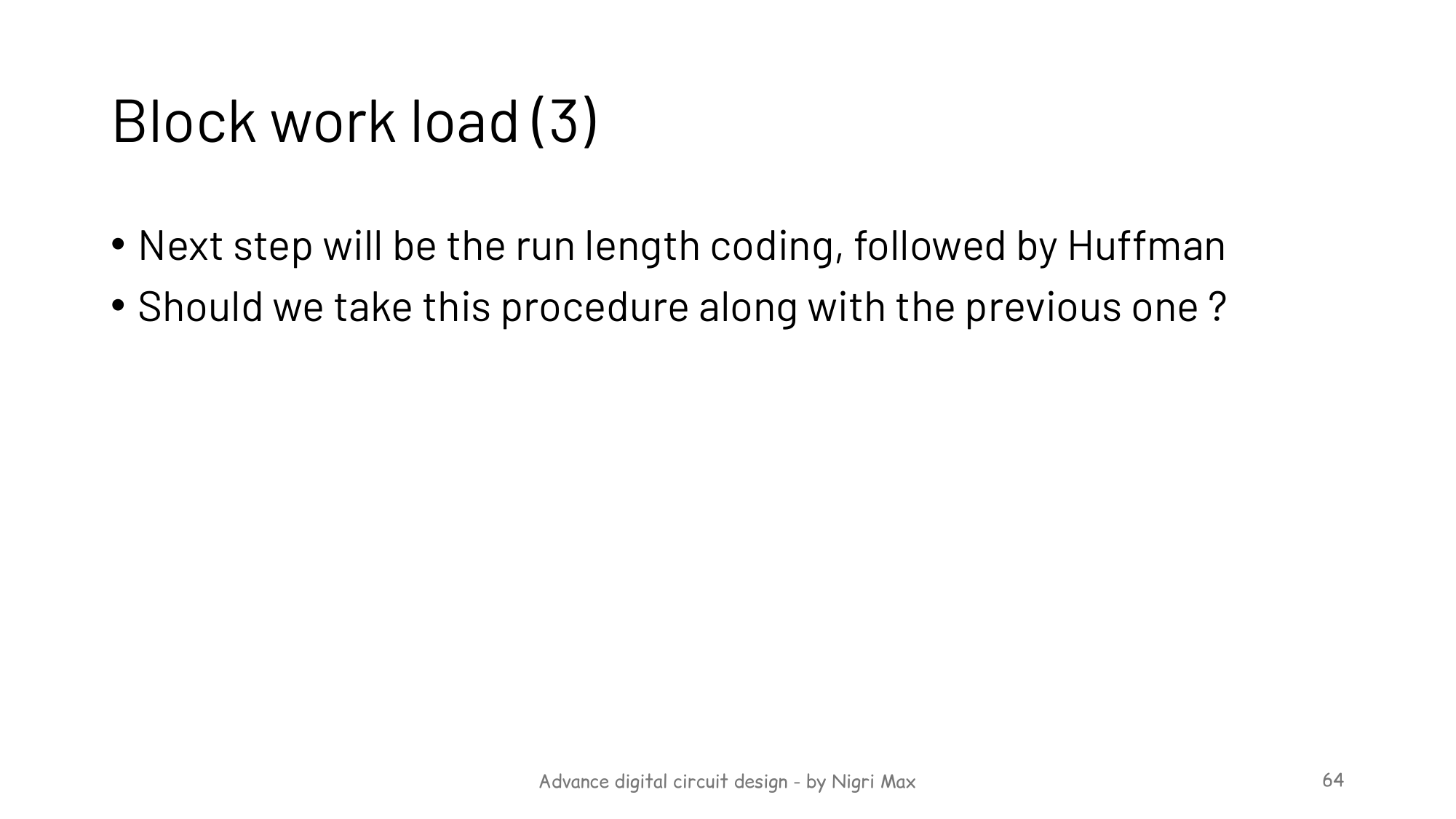

# Block work load (3)
Next step will be the run length coding, followed by Huffman
Should we take this procedure along with the previous one ?
Advance digital circuit design - by Nigri Max
64